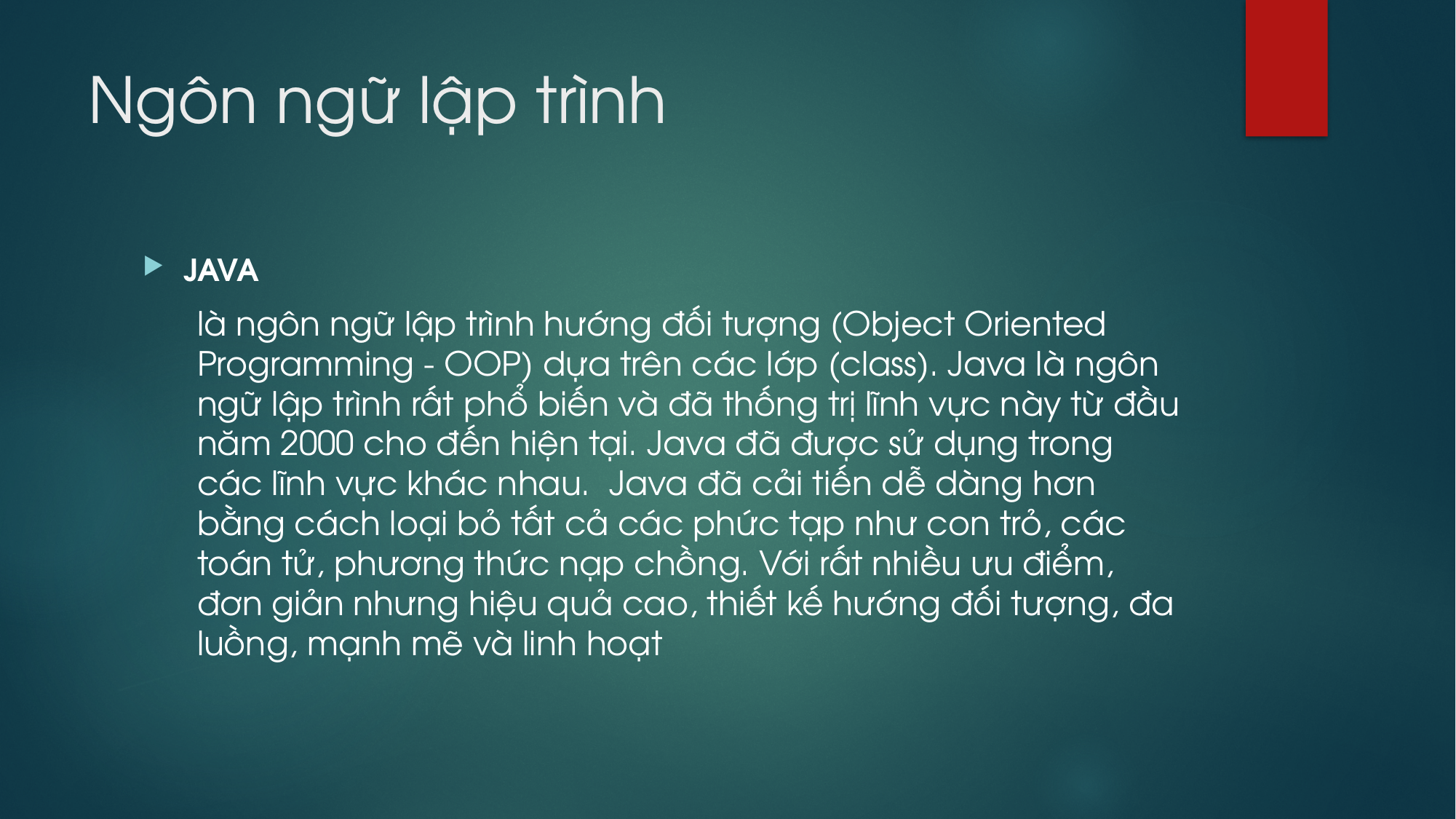

# Ngôn ngữ lập trình
JAVA
là ngôn ngữ lập trình hướng đối tượng (Object Oriented Programming - OOP) dựa trên các lớp (class). Java là ngôn ngữ lập trình rất phổ biến và đã thống trị lĩnh vực này từ đầu năm 2000 cho đến hiện tại. Java đã được sử dụng trong các lĩnh vực khác nhau.  Java đã cải tiến dễ dàng hơn bằng cách loại bỏ tất cả các phức tạp như con trỏ, các toán tử, phương thức nạp chồng. Với rất nhiều ưu điểm, đơn giản nhưng hiệu quả cao, thiết kế hướng đối tượng, đa luồng, mạnh mẽ và linh hoạt